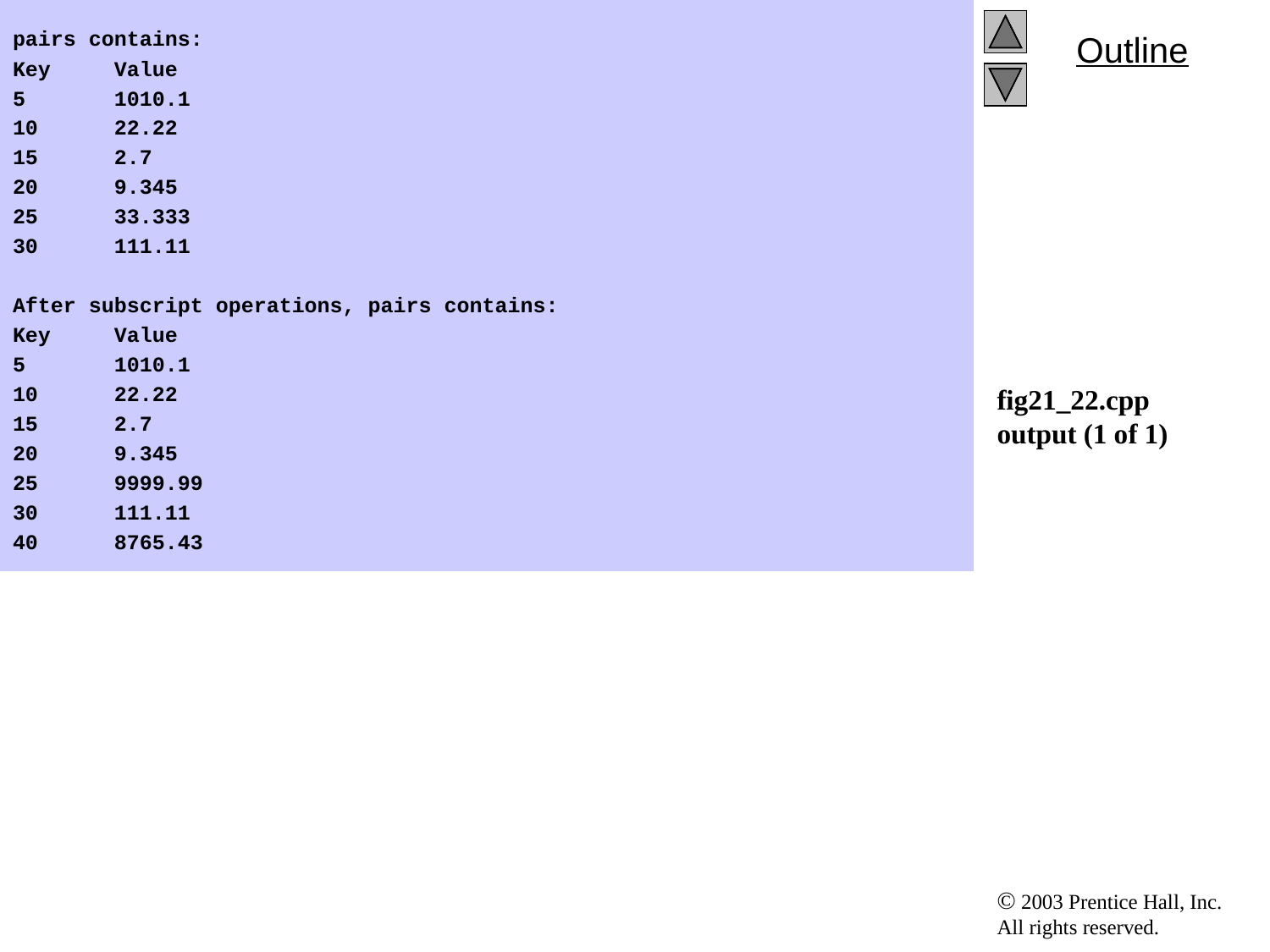

pairs contains:
Key     Value
5       1010.1
10      22.22
15      2.7
20      9.345
25      33.333
30      111.11

After subscript operations, pairs contains:
Key     Value
5       1010.1
10      22.22
15      2.7
20      9.345
25      9999.99
30      111.11
40      8765.43

# fig21_22.cpp output (1 of 1)